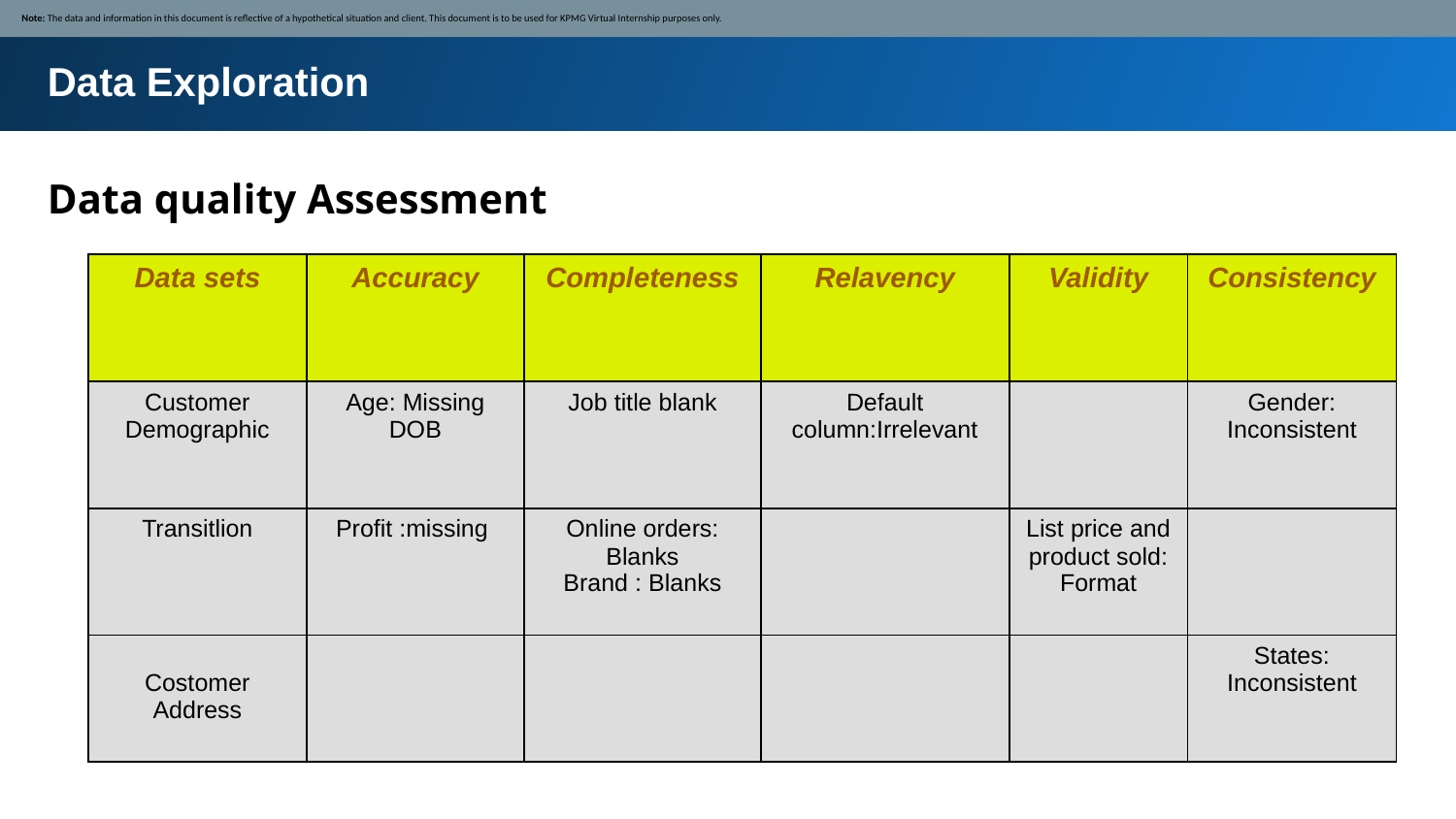

Note: The data and information in this document is reflective of a hypothetical situation and client. This document is to be used for KPMG Virtual Internship purposes only.
Data Exploration
Data quality Assessment

| Data sets | Accuracy | Completeness | Relavency | Validity | Consistency |
| --- | --- | --- | --- | --- | --- |
| Customer Demographic | Age: Missing DOB | Job title blank | Default column:Irrelevant |  | Gender: Inconsistent |
| Transitlion | Profit :missing | Online orders: Blanks Brand : Blanks |  | List price and product sold: Format |  |
| Costomer Address |  |  |  |  | States: Inconsistent |